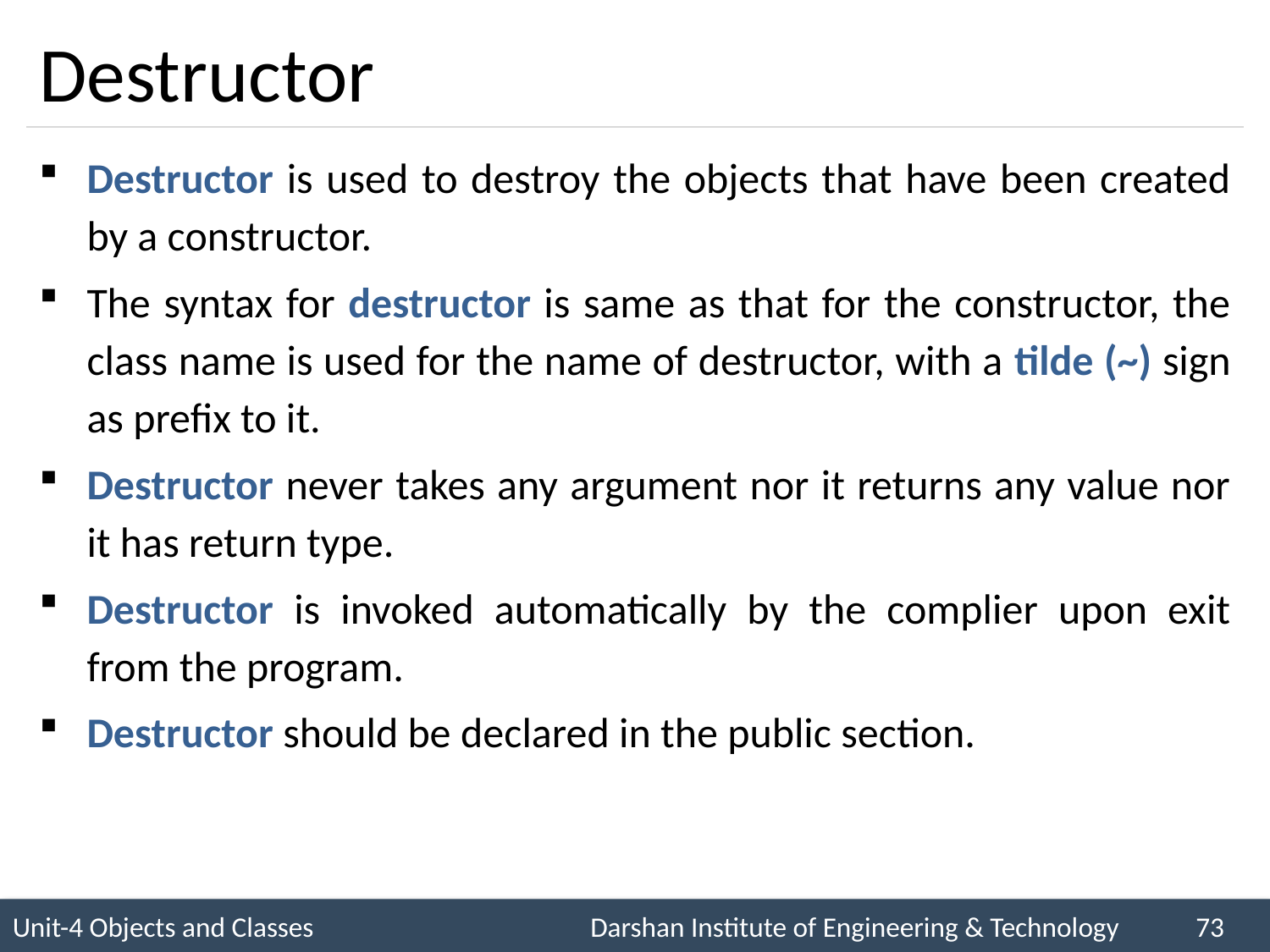

# Destructor
Destructor is used to destroy the objects that have been created by a constructor.
The syntax for destructor is same as that for the constructor, the class name is used for the name of destructor, with a tilde (~) sign as prefix to it.
Destructor never takes any argument nor it returns any value nor it has return type.
Destructor is invoked automatically by the complier upon exit from the program.
Destructor should be declared in the public section.